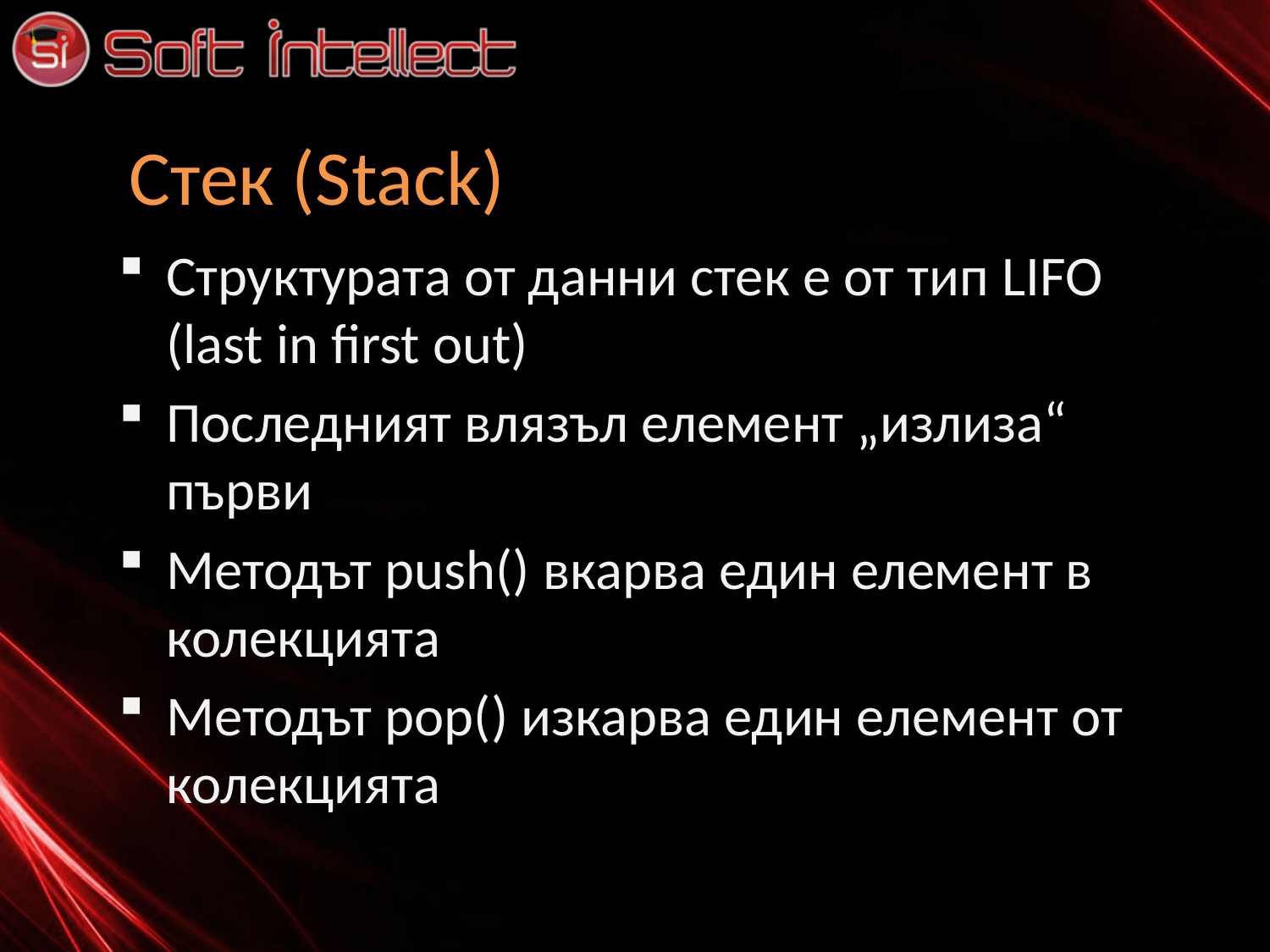

# Стек (Stack)
Структурата от данни стек е от тип LIFO (last in first out)
Последният влязъл елемент „излиза“ първи
Методът push() вкарва един елемент в колекцията
Методът pop() изкарва един елемент от колекцията